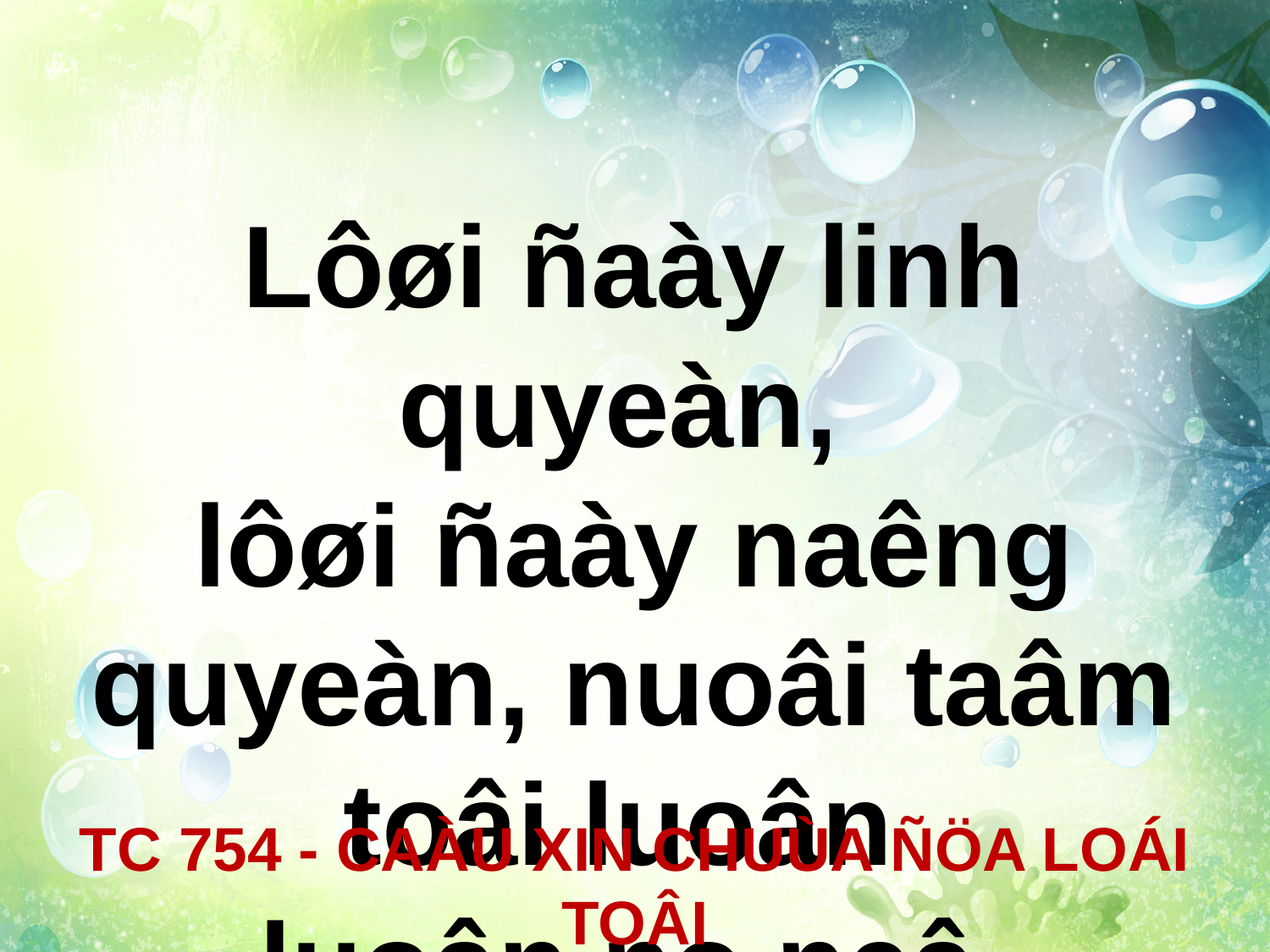

Lôøi ñaày linh quyeàn,
lôøi ñaày naêng quyeàn, nuoâi taâm toâi luoân
luoân no neâ.
TC 754 - CAÀU XIN CHUÙA ÑÖA LOÁI TOÂI